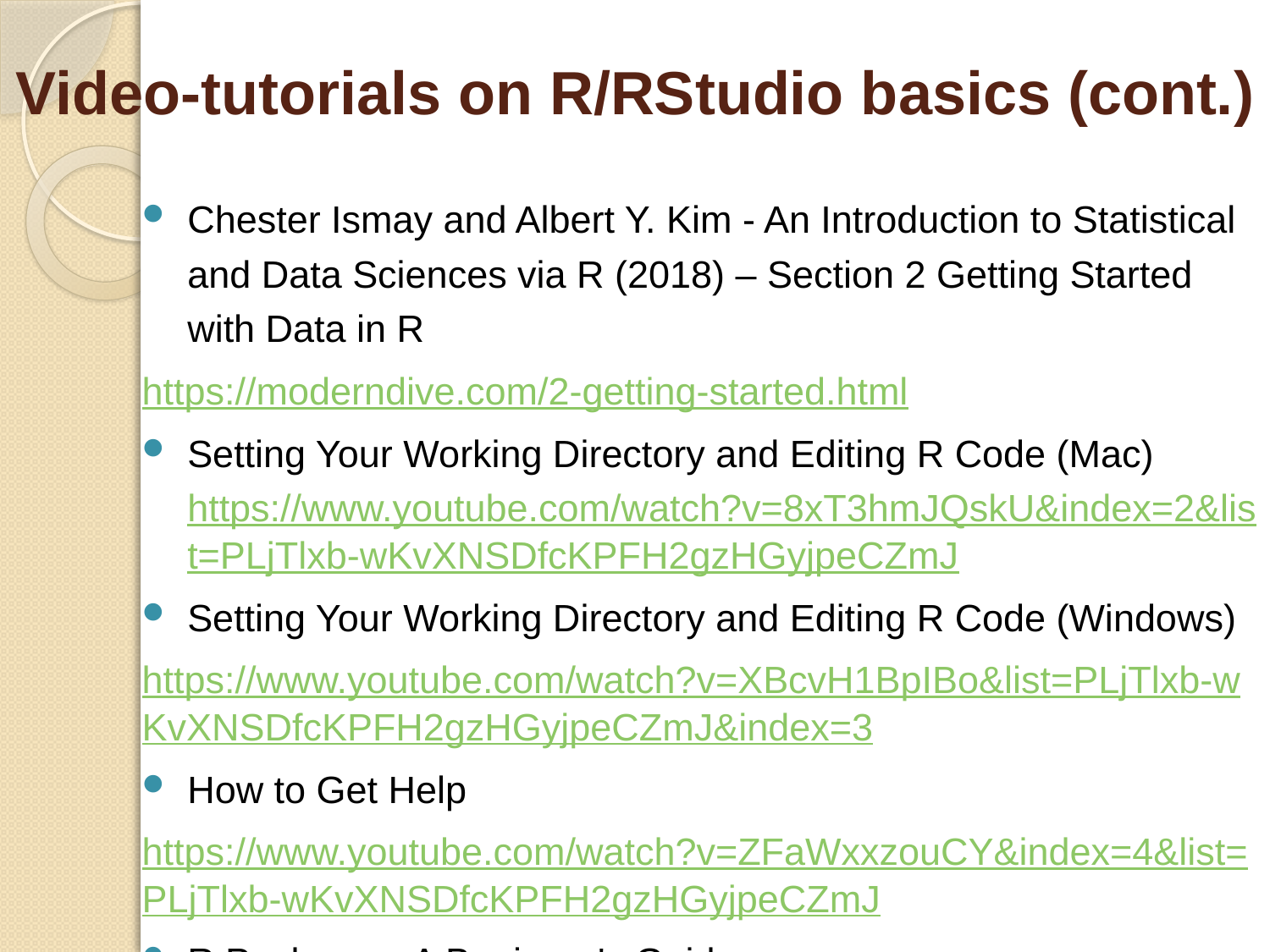

# Video-tutorials on R/RStudio basics (cont.)
Chester Ismay and Albert Y. Kim - An Introduction to Statistical and Data Sciences via R (2018) – Section 2 Getting Started with Data in R
https://moderndive.com/2-getting-started.html
Setting Your Working Directory and Editing R Code (Mac) https://www.youtube.com/watch?v=8xT3hmJQskU&index=2&list=PLjTlxb-wKvXNSDfcKPFH2gzHGyjpeCZmJ
Setting Your Working Directory and Editing R Code (Windows)
https://www.youtube.com/watch?v=XBcvH1BpIBo&list=PLjTlxb-wKvXNSDfcKPFH2gzHGyjpeCZmJ&index=3
How to Get Help
https://www.youtube.com/watch?v=ZFaWxxzouCY&index=4&list=PLjTlxb-wKvXNSDfcKPFH2gzHGyjpeCZmJ
R Packages: A Beginner's Guide
https://www.datacamp.com/community/tutorials/r-packages-guide